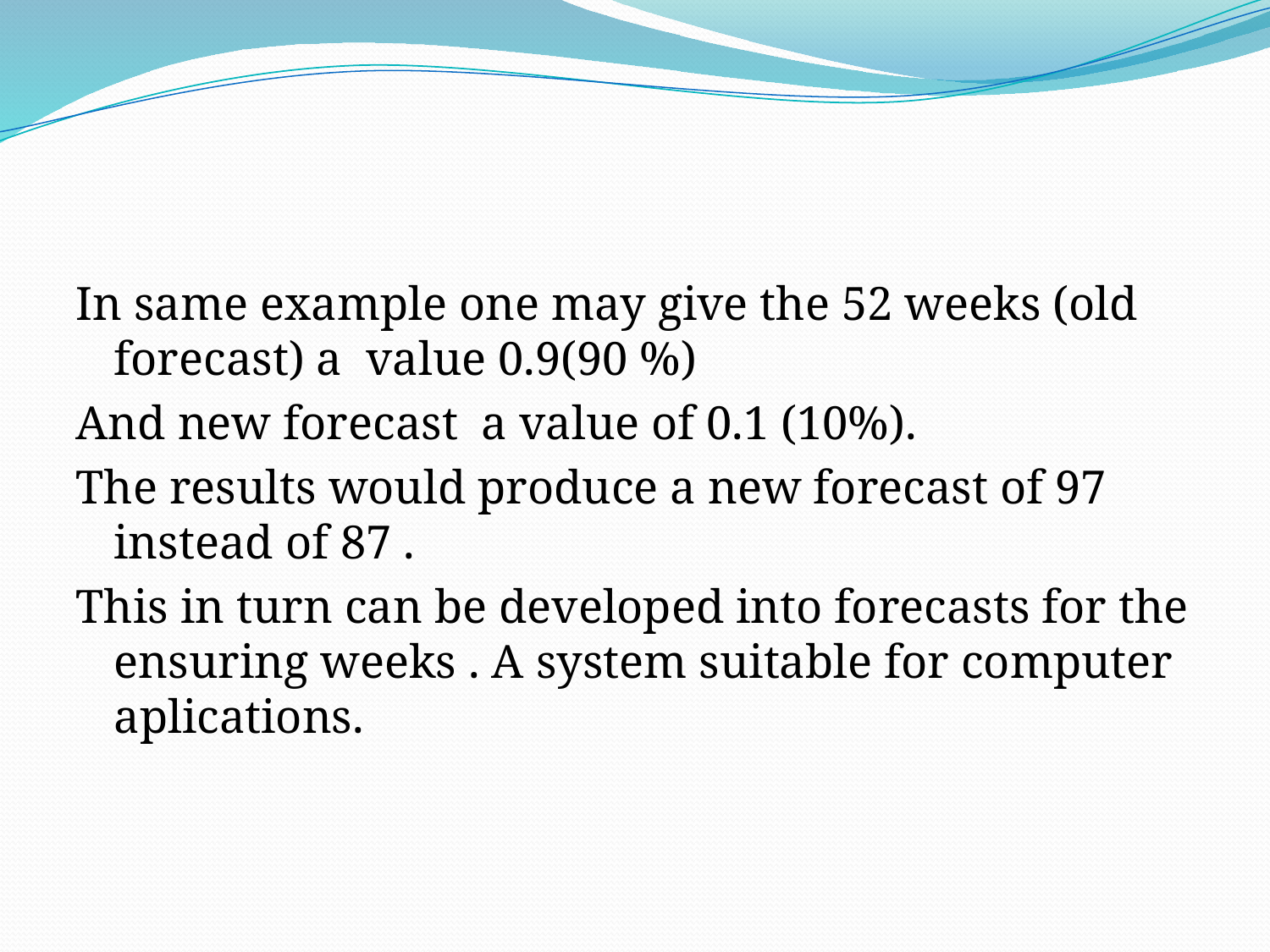

#
In same example one may give the 52 weeks (old forecast) a  value 0.9(90 %)
And new forecast  a value of 0.1 (10%).
The results would produce a new forecast of 97 instead of 87 .
This in turn can be developed into forecasts for the ensuring weeks . A system suitable for computer aplications.